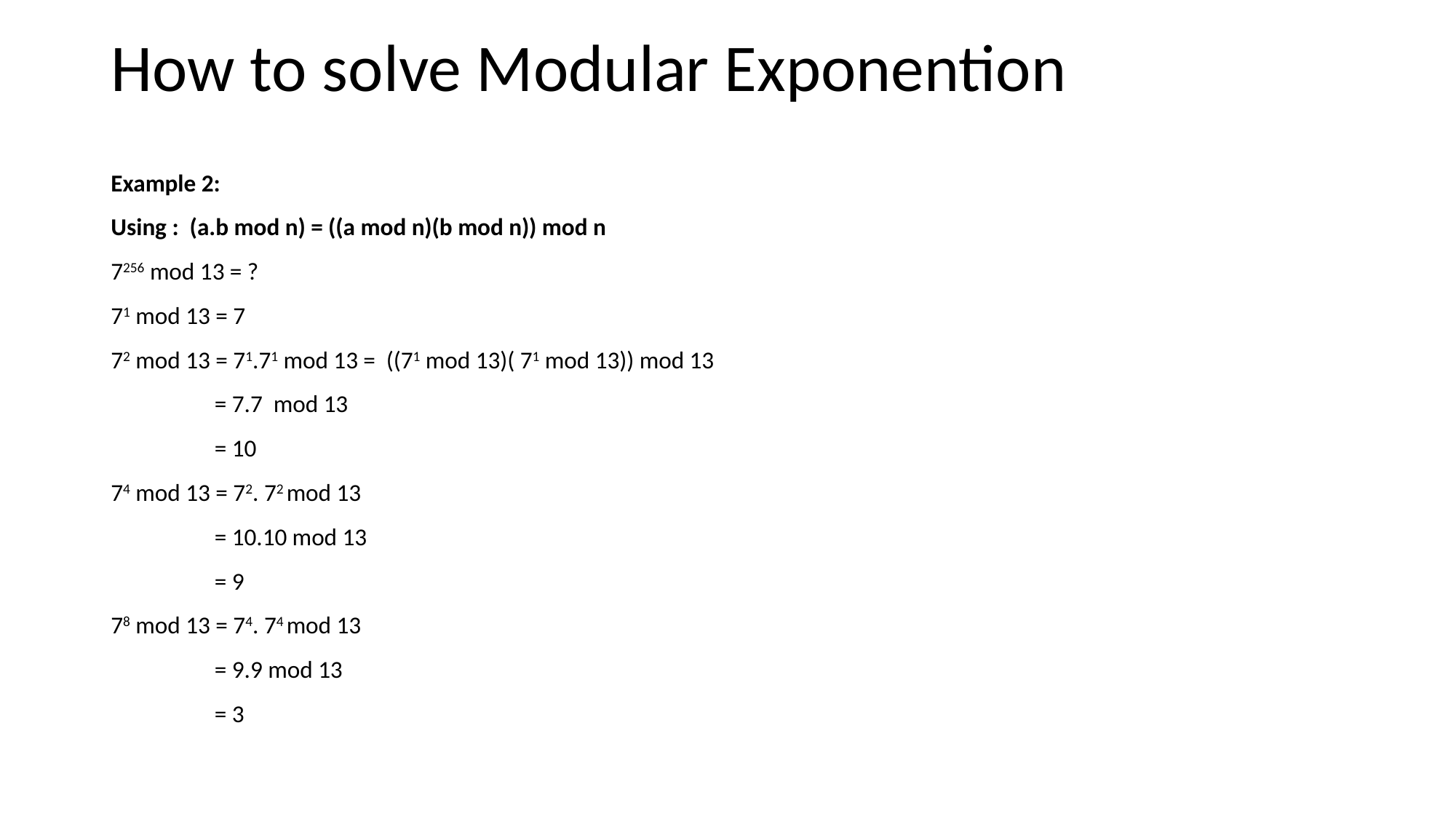

# How to solve Modular Exponention
Example 2:
Using :  (a.b mod n) = ((a mod n)(b mod n)) mod n
7256 mod 13 = ?
71 mod 13 = 7
72 mod 13 = 71.71 mod 13 =  ((71 mod 13)( 71 mod 13)) mod 13
                   = 7.7  mod 13
                   = 10
74 mod 13 = 72. 72 mod 13
                   = 10.10 mod 13
                   = 9
78 mod 13 = 74. 74 mod 13
                   = 9.9 mod 13
                   = 3